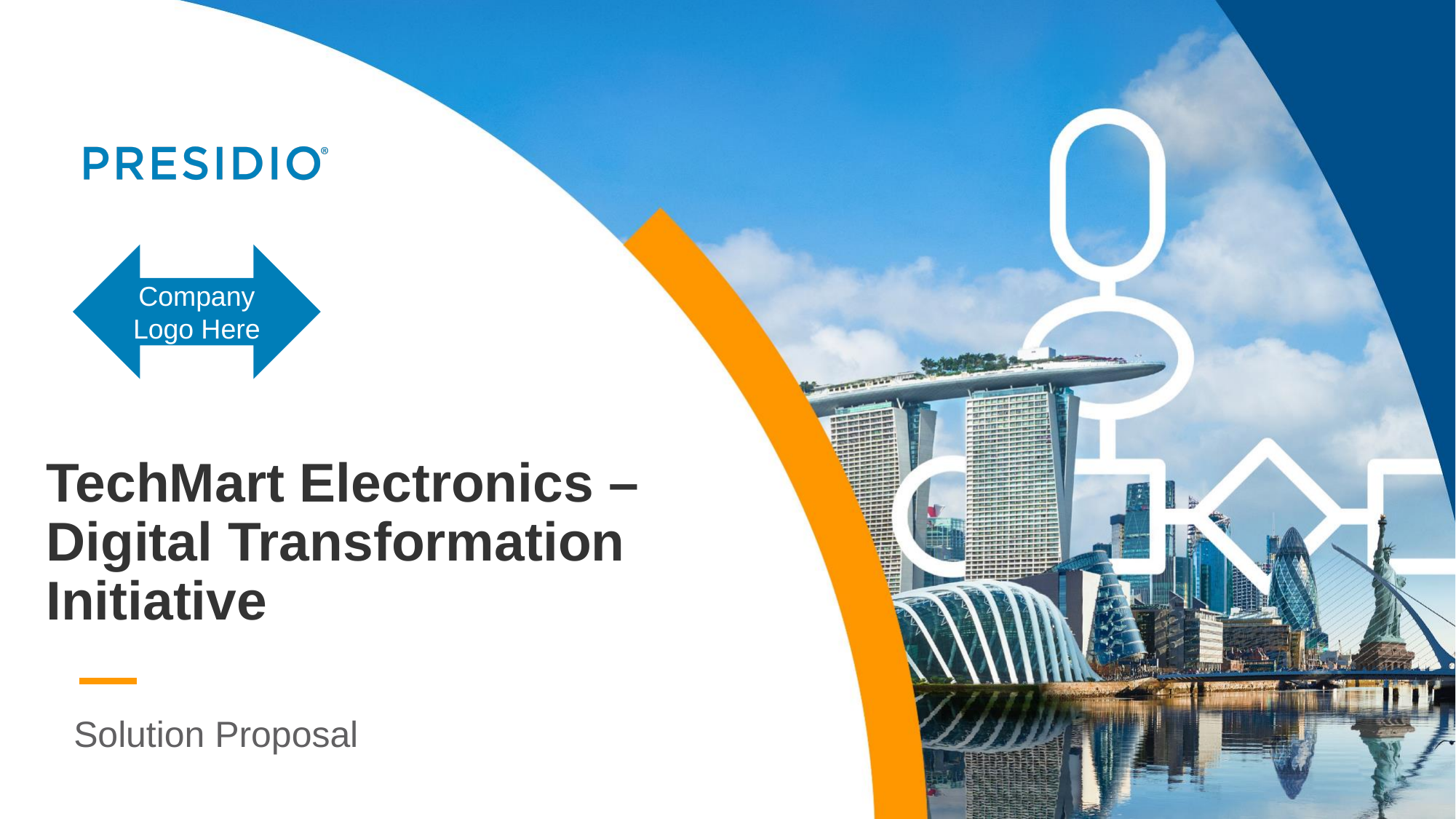

Company Logo Here
# TechMart Electronics – Digital Transformation Initiative
Solution Proposal